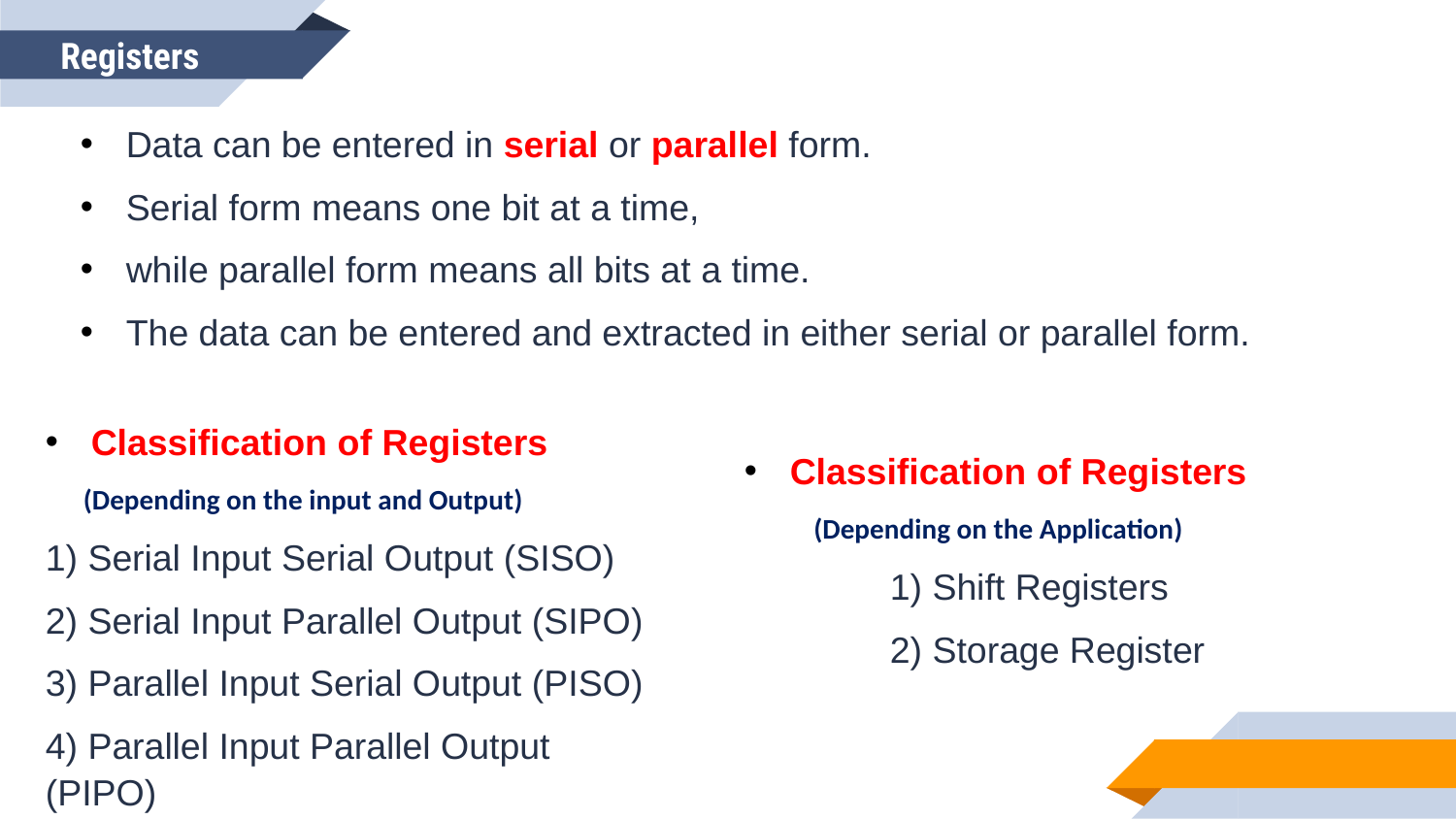

Registers
Data can be entered in serial or parallel form.
Serial form means one bit at a time,
while parallel form means all bits at a time.
The data can be entered and extracted in either serial or parallel form.
Classification of Registers
      (Depending on the input and Output)
1) Serial Input Serial Output (SISO)
2) Serial Input Parallel Output (SIPO)
3) Parallel Input Serial Output (PISO)
4) Parallel Input Parallel Output (PIPO)

Classification of Registers
           (Depending on the Application)
	1) Shift Registers
	2) Storage Register
53